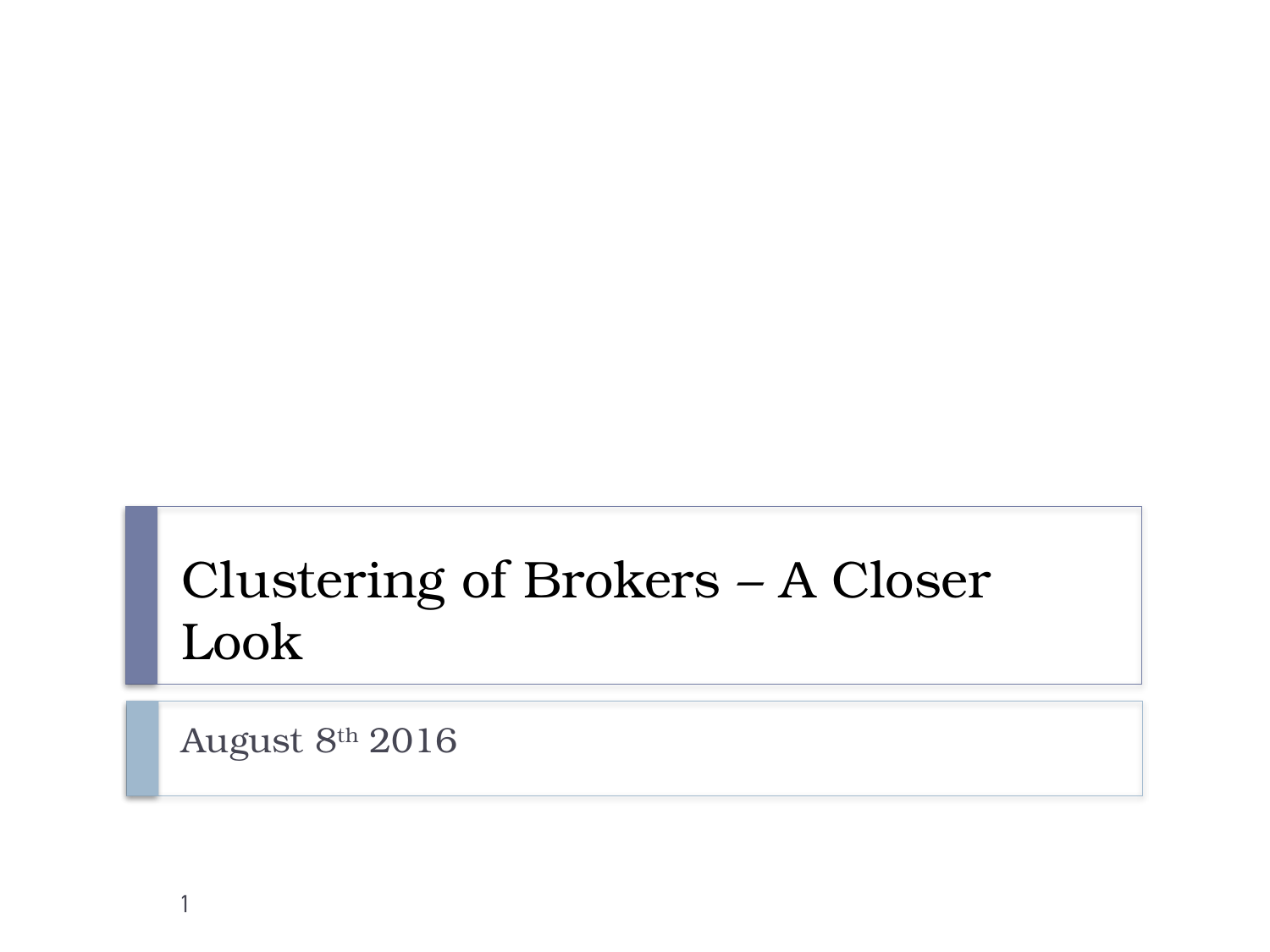

# Clustering of Brokers – A Closer Look
August 8th 2016
1